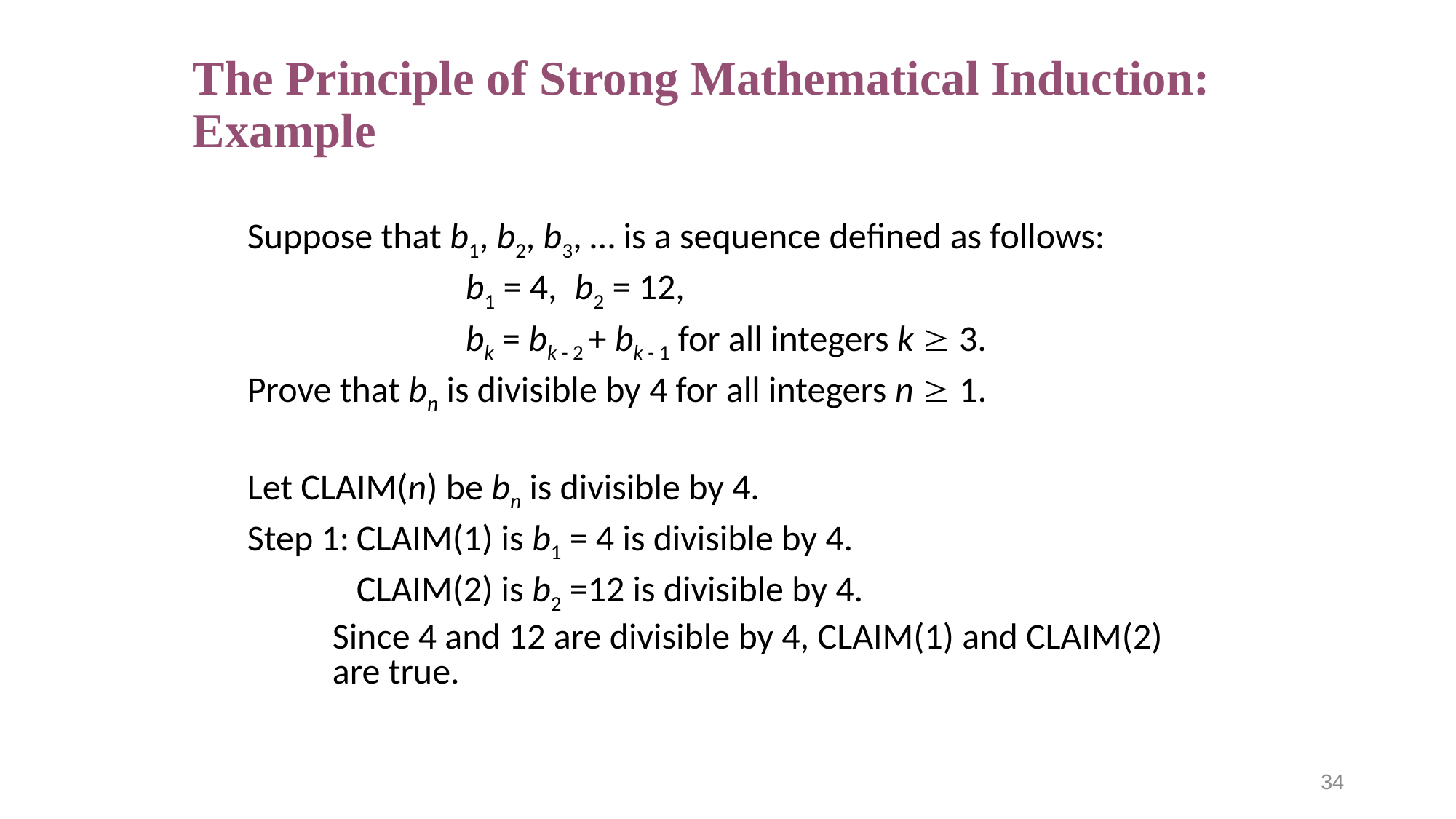

# The Principle of Strong Mathematical Induction: Example
Suppose that b1, b2, b3, … is a sequence defined as follows:
		b1 = 4,	b2 = 12,
		bk = bk - 2 + bk - 1 for all integers k ≥ 3.
Prove that bn is divisible by 4 for all integers n ≥ 1.

Let CLAIM(n) be bn is divisible by 4.
Step 1:	CLAIM(1) is b1 = 4 is divisible by 4.
	CLAIM(2) is b2 =12 is divisible by 4.
	Since 4 and 12 are divisible by 4, CLAIM(1) and CLAIM(2) are true.
34